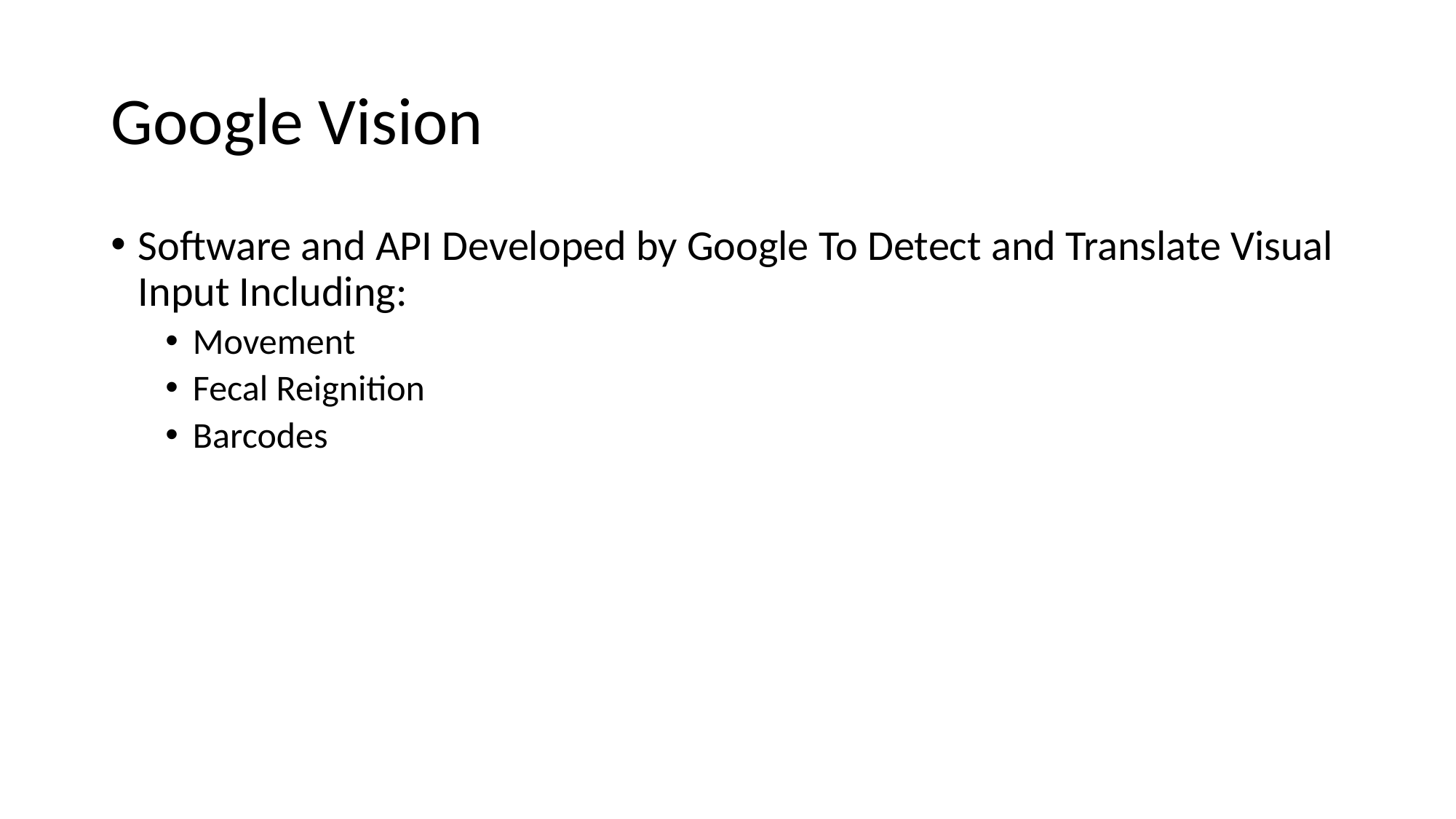

# Google Vision
Software and API Developed by Google To Detect and Translate Visual Input Including:
Movement
Fecal Reignition
Barcodes